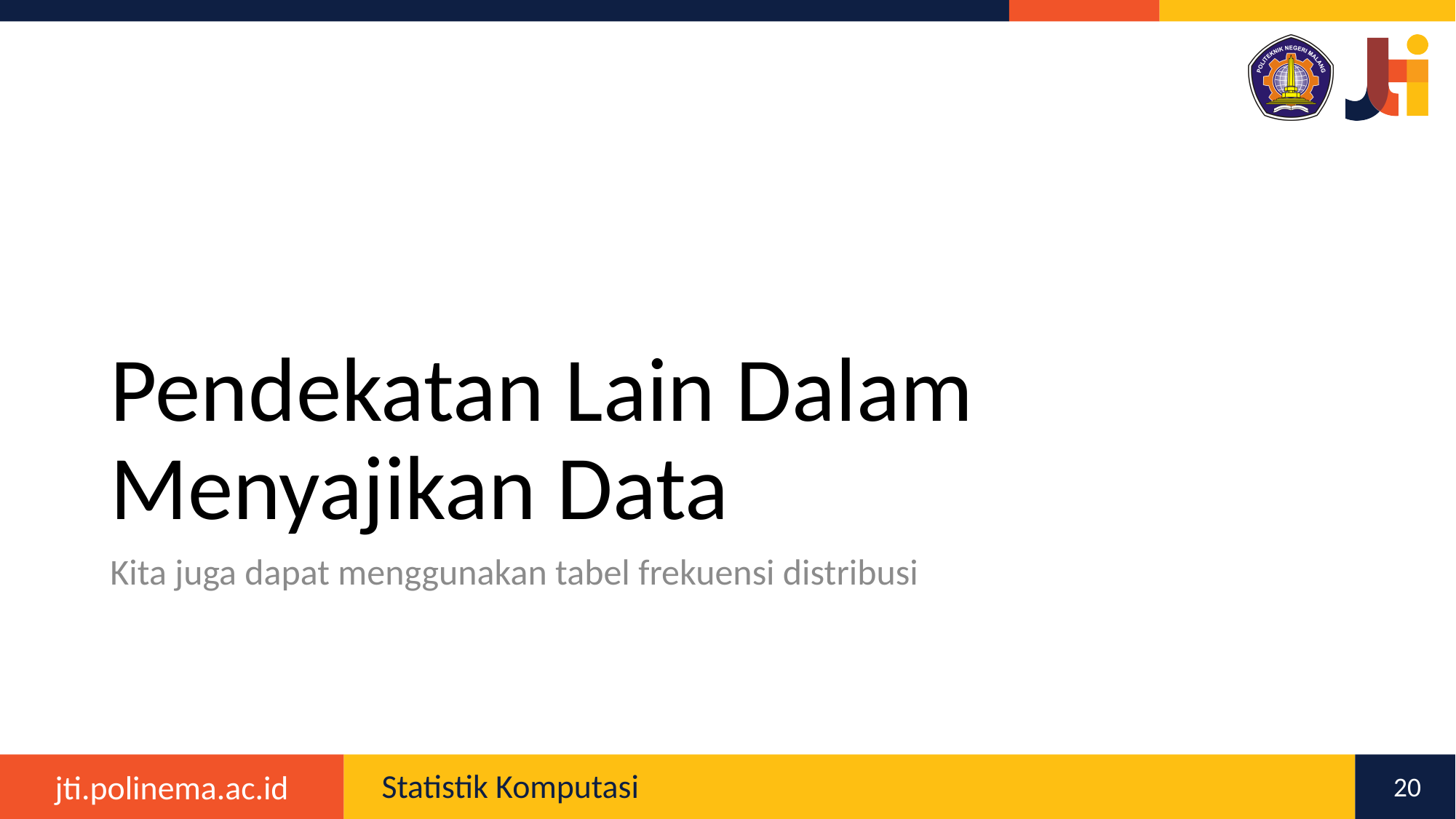

# Pendekatan Lain Dalam Menyajikan Data
Kita juga dapat menggunakan tabel frekuensi distribusi
20